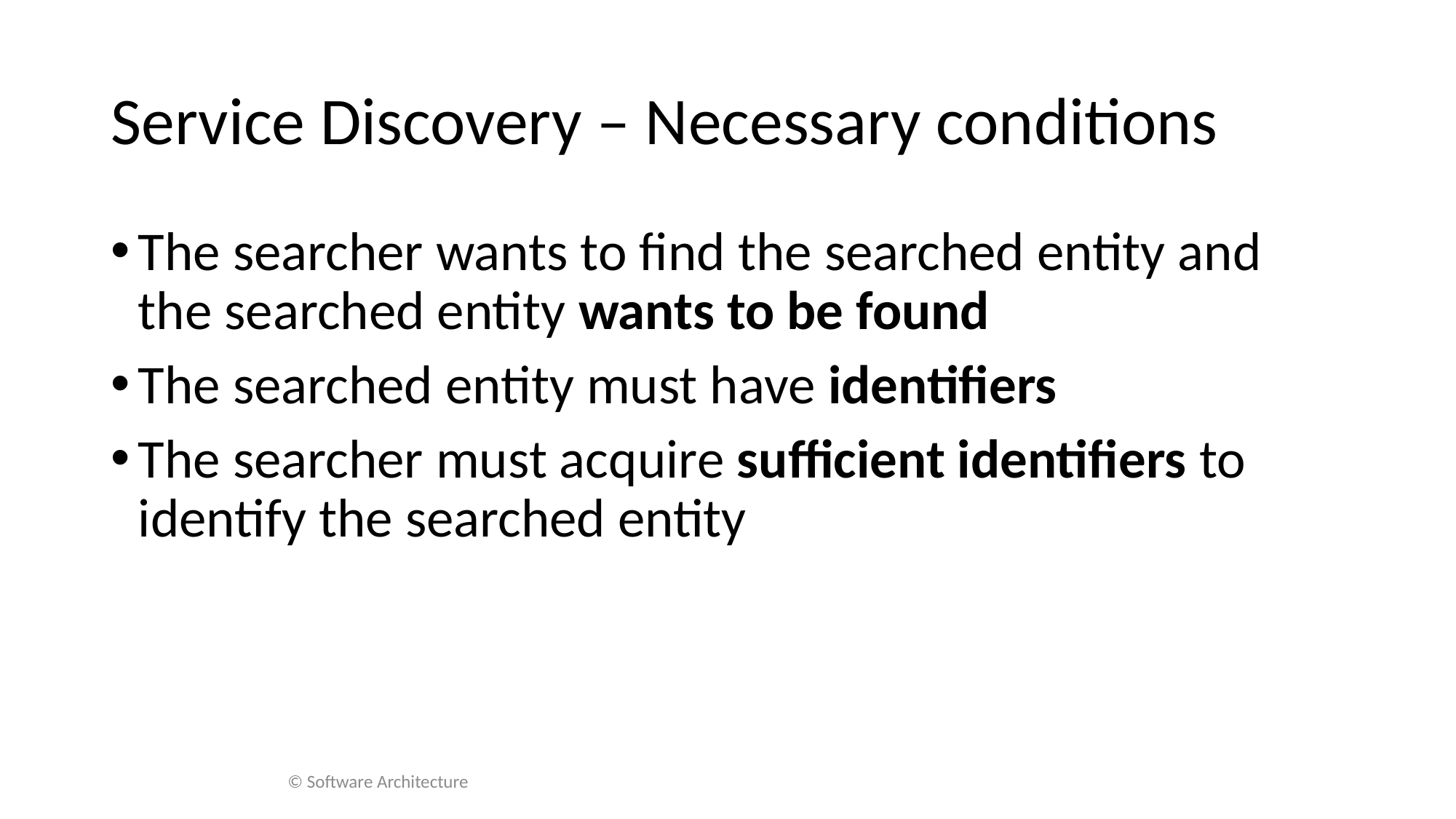

# Service Discovery – Necessary conditions
The searcher wants to find the searched entity and the searched entity wants to be found
The searched entity must have identifiers
The searcher must acquire sufficient identifiers to identify the searched entity
© Software Architecture